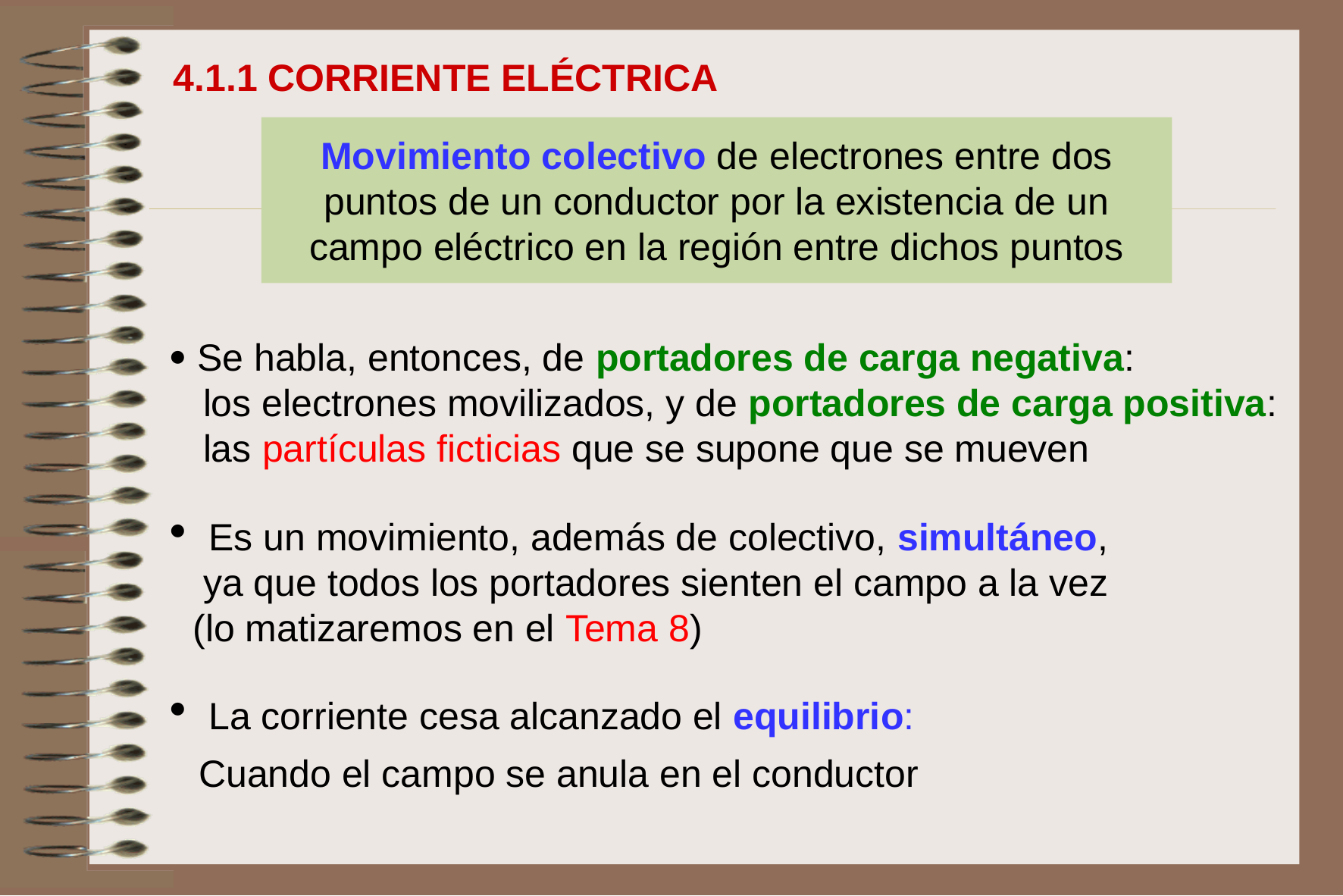

4.1.1 CORRIENTE ELÉCTRICA
Movimiento colectivo de electrones entre dos puntos de un conductor por la existencia de un campo eléctrico en la región entre dichos puntos
• Se habla, entonces, de portadores de carga negativa:
   los electrones movilizados, y de portadores de carga positiva:
   las partículas ficticias que se supone que se mueven
 Es un movimiento, además de colectivo, simultáneo,
   ya que todos los portadores sienten el campo a la vez
  (lo matizaremos en el Tema 8)
 La corriente cesa alcanzado el equilibrio:
Cuando el campo se anula en el conductor